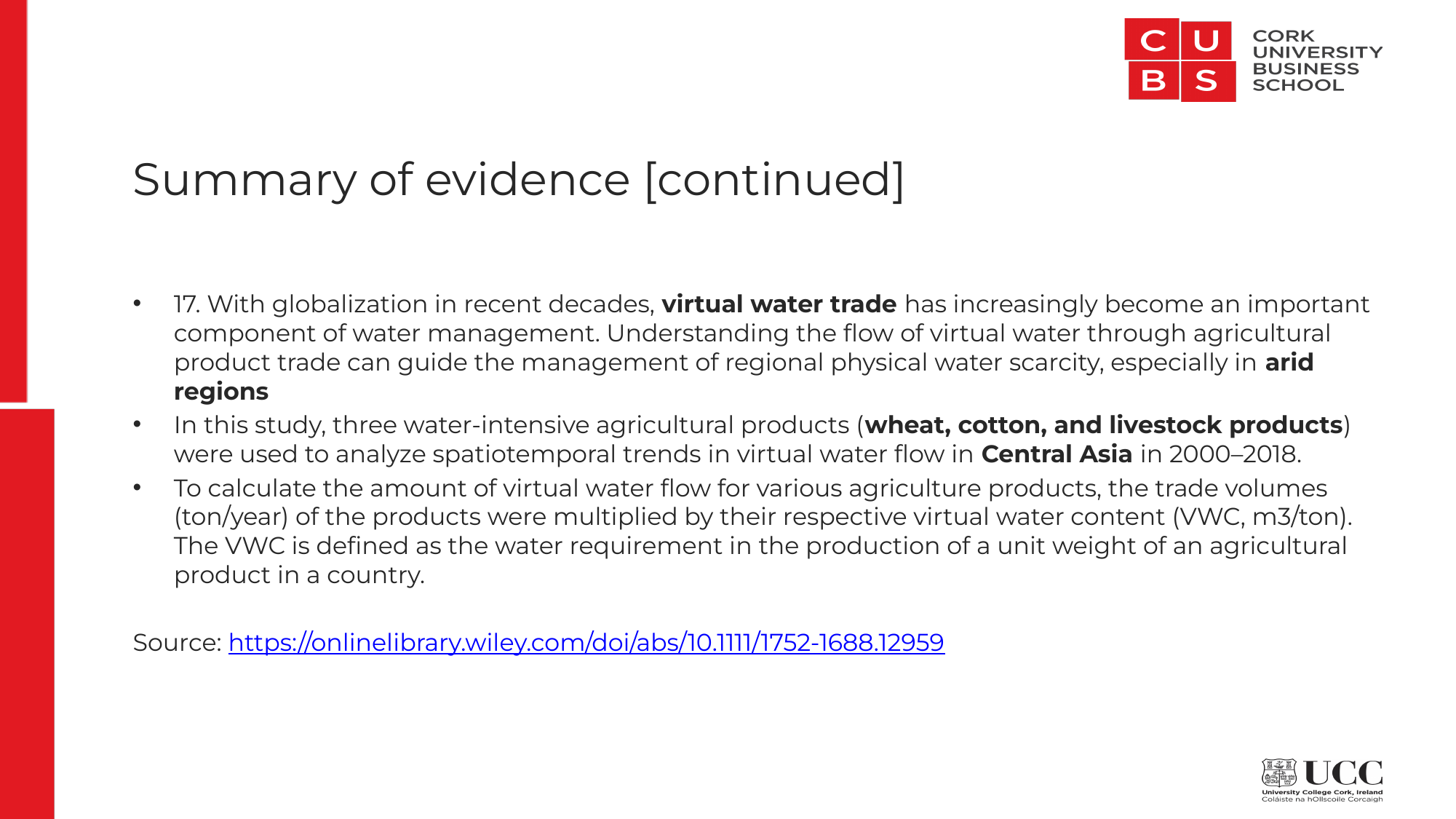

# Summary of evidence [continued]
17. With globalization in recent decades, virtual water trade has increasingly become an important component of water management. Understanding the flow of virtual water through agricultural product trade can guide the management of regional physical water scarcity, especially in arid regions
In this study, three water-intensive agricultural products (wheat, cotton, and livestock products) were used to analyze spatiotemporal trends in virtual water flow in Central Asia in 2000–2018.
To calculate the amount of virtual water flow for various agriculture products, the trade volumes (ton/year) of the products were multiplied by their respective virtual water content (VWC, m3/ton). The VWC is defined as the water requirement in the production of a unit weight of an agricultural product in a country.

Source: https://onlinelibrary.wiley.com/doi/abs/10.1111/1752-1688.12959